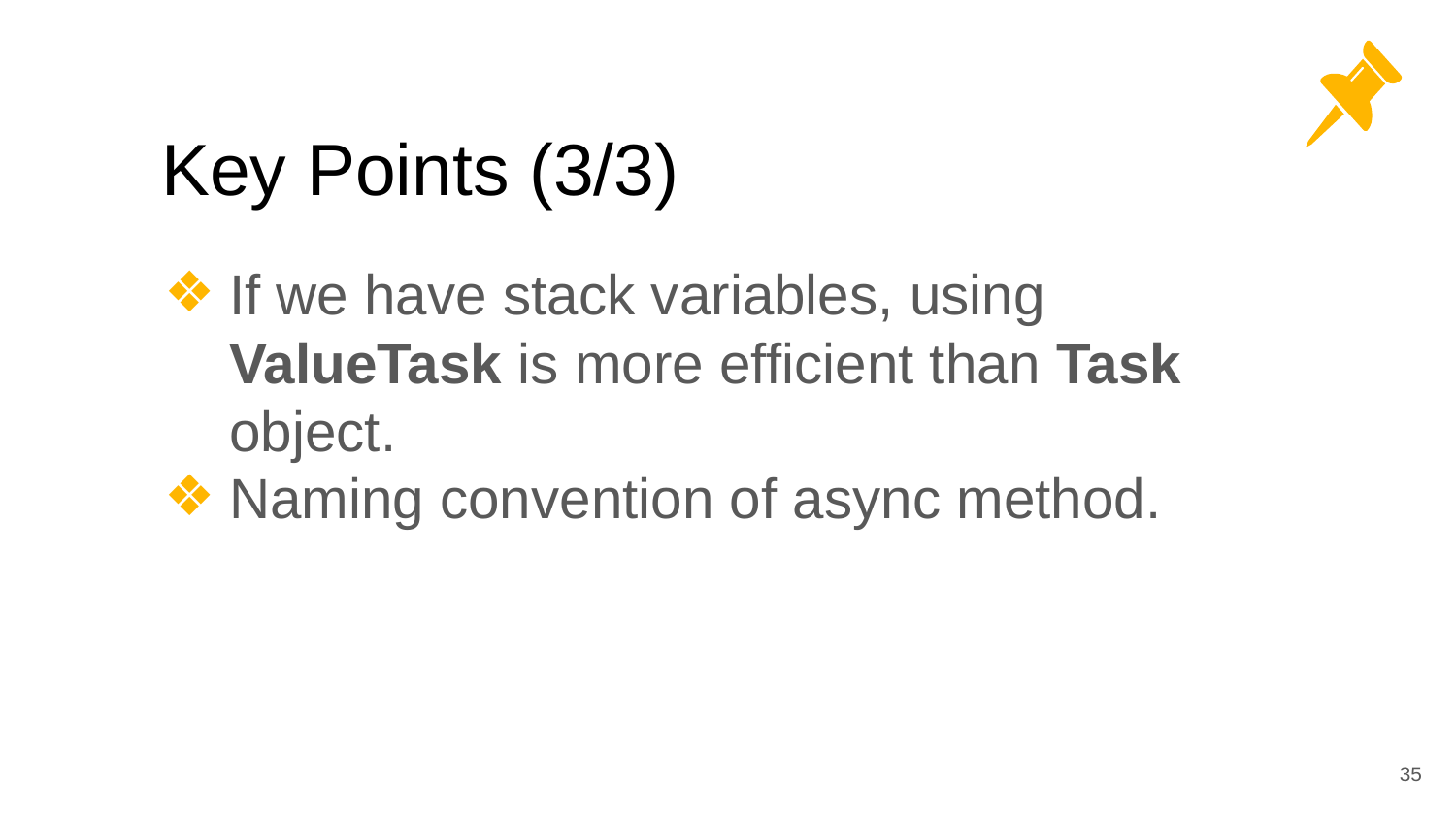

# Key Points (3/3)
If we have stack variables, using ValueTask is more efficient than Task object.
Naming convention of async method.
35